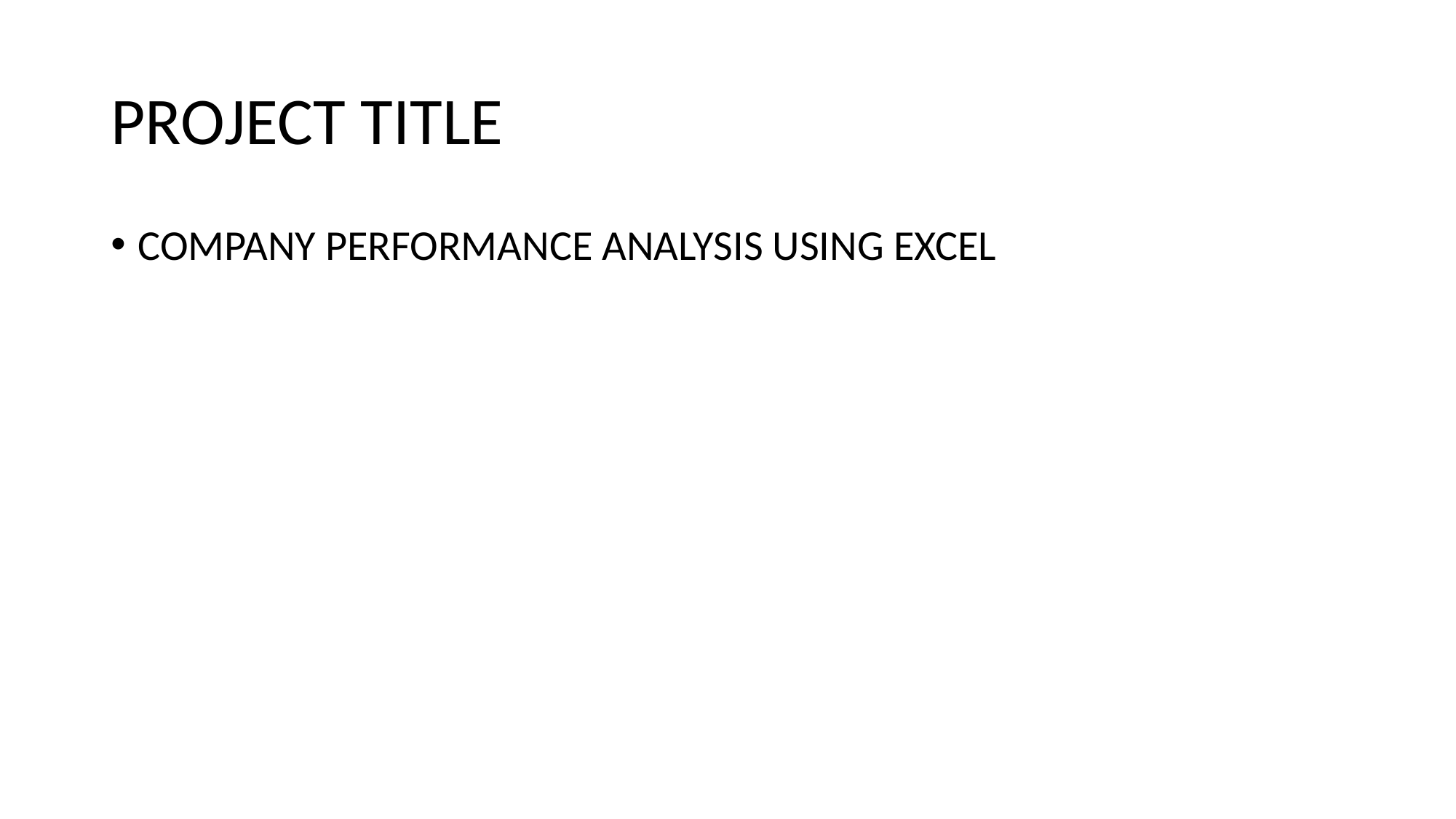

# PROJECT TITLE
COMPANY PERFORMANCE ANALYSIS USING EXCEL